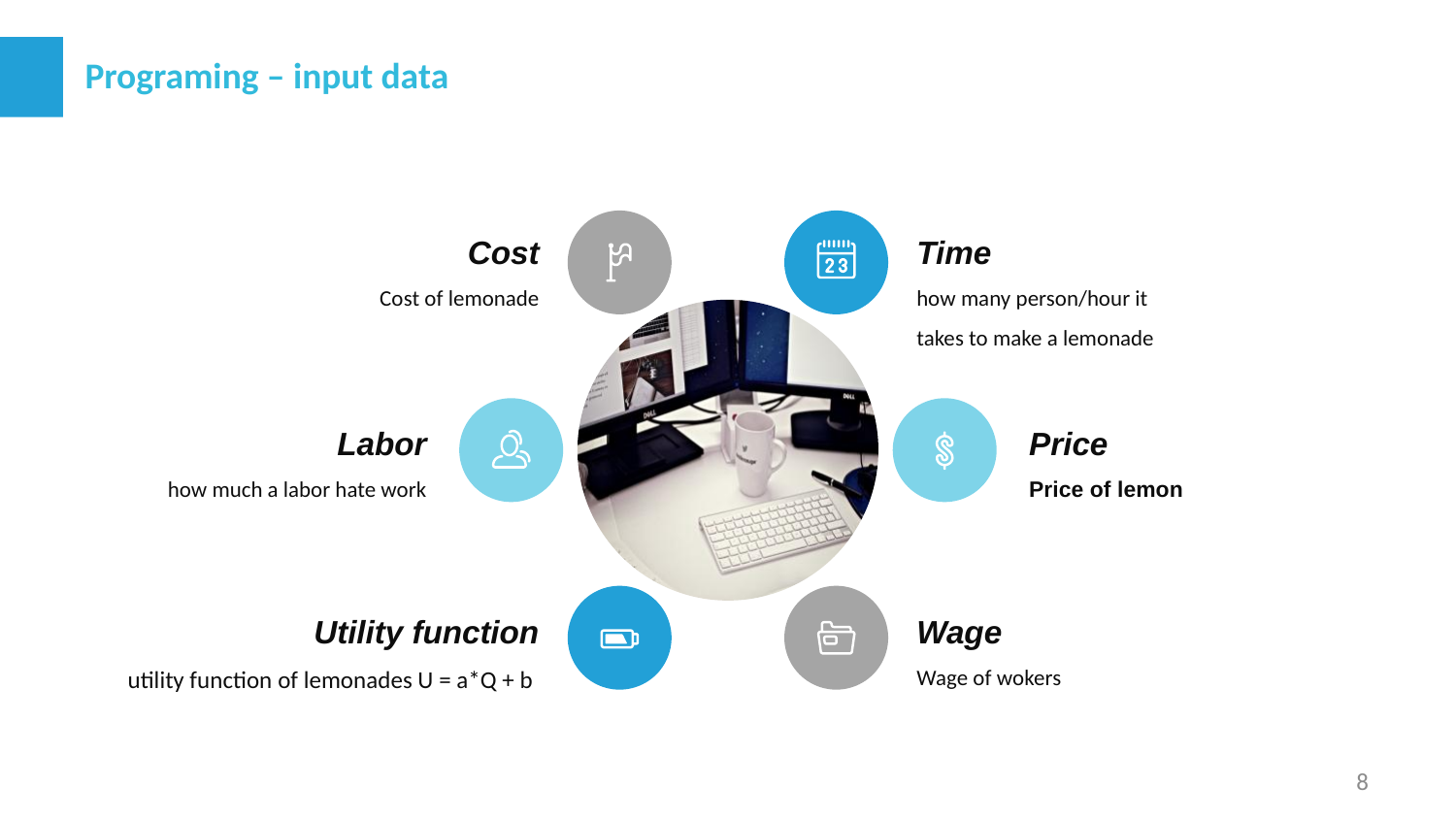

Programing – input data
Cost
Cost of lemonade
Time
how many person/hour it takes to make a lemonade

Labor
how much a labor hate work

Price
Price of lemon

Utility function
utility function of lemonades U = a*Q + b
Wage
Wage of wokers
8